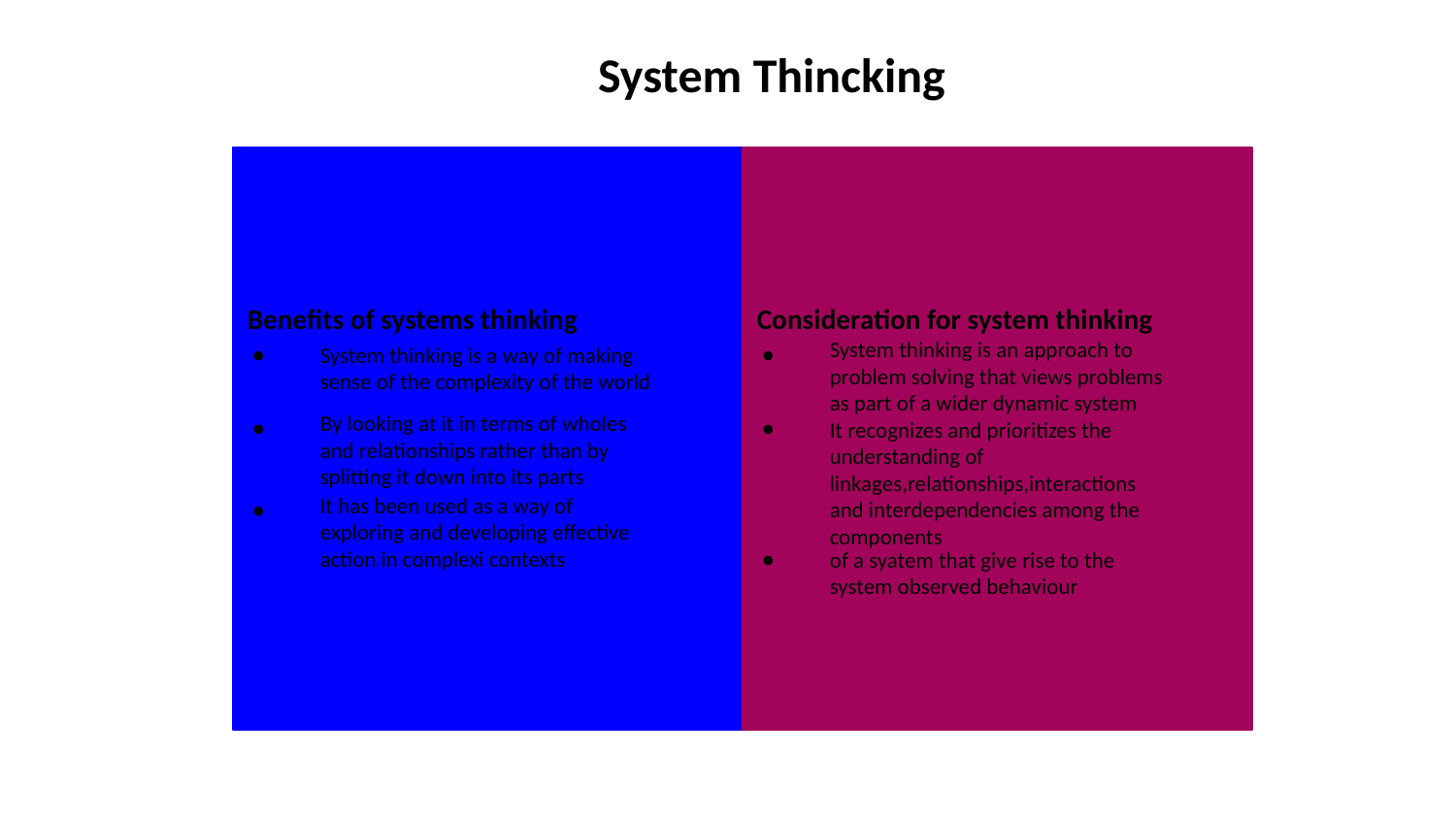

System Thincking

Benefits of systems thinking
Consideration for system thinking
System thinking is a way of making sense of the complexity of the world
System thinking is an approach to problem solving that views problems as part of a wider dynamic system

By looking at it in terms of wholes and relationships rather than by splitting it down into its parts
It recognizes and prioritizes the understanding of linkages,relationships,interactions and interdependencies among the components

It has been used as a way of exploring and developing effective action in complexi contexts
of a syatem that give rise to the system observed behaviour